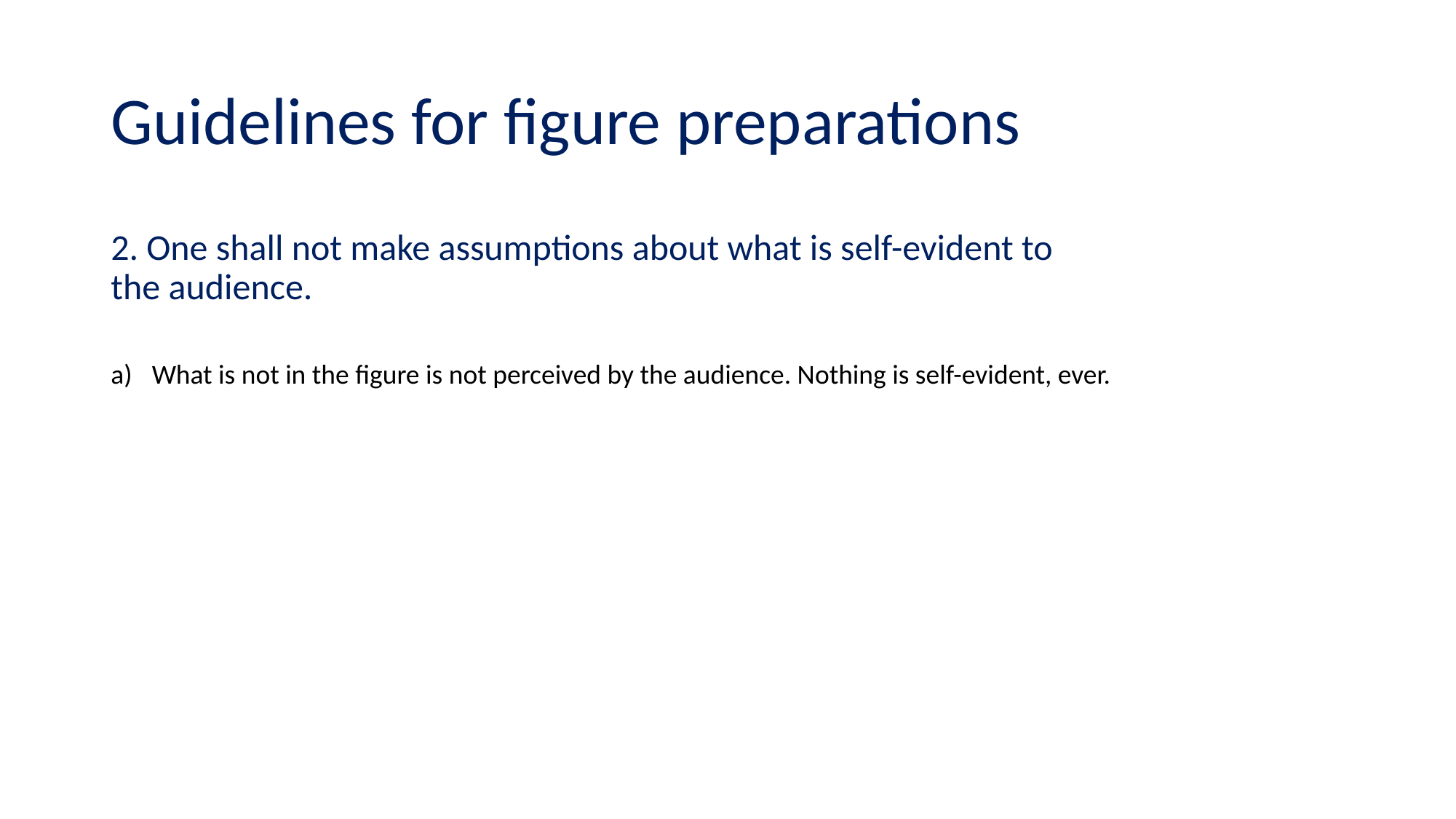

# Guidelines for figure preparations
2. One shall not make assumptions about what is self-evident to the audience.
What is not in the figure is not perceived by the audience. Nothing is self-evident, ever.